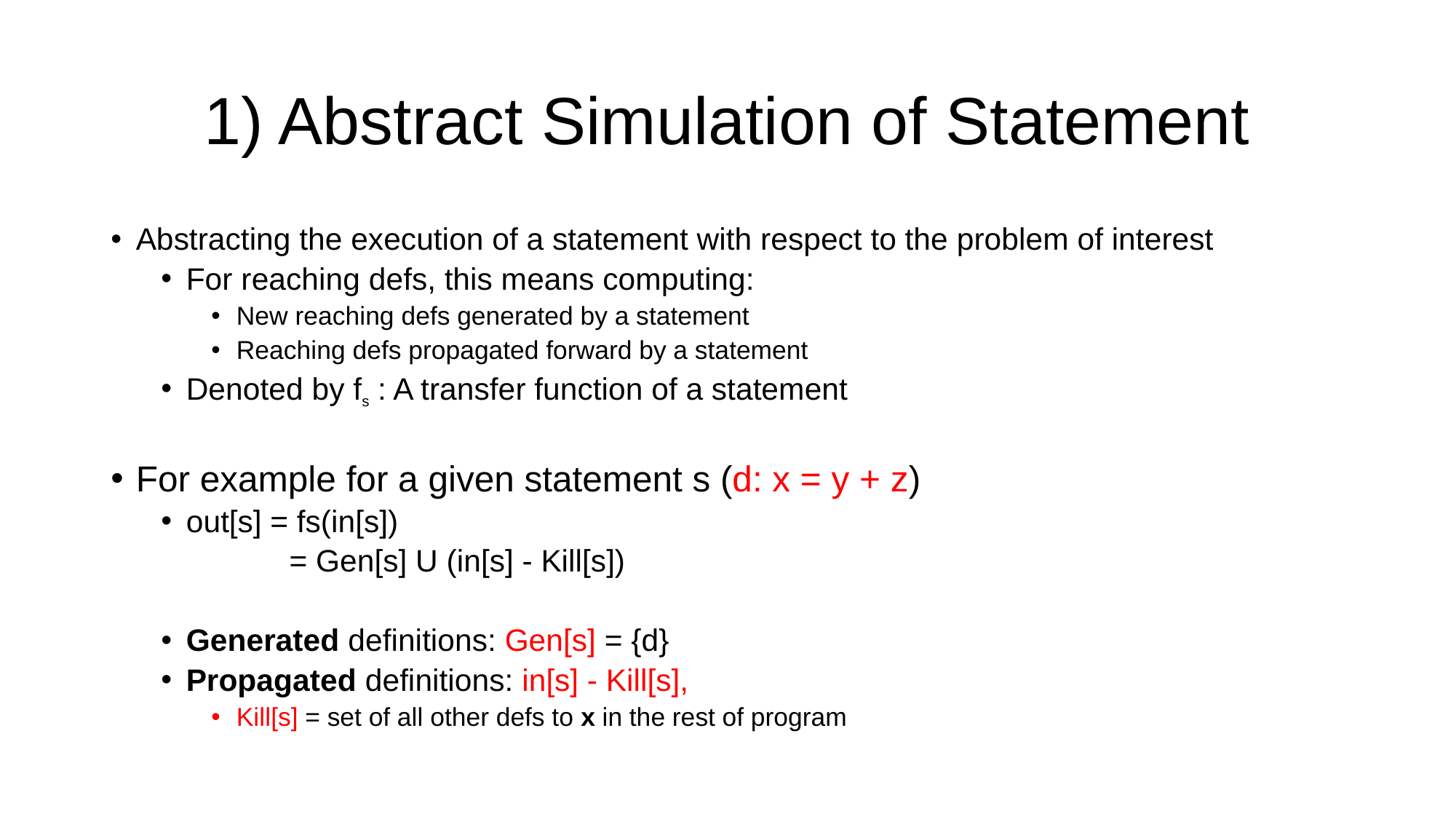

# 1) Abstract Simulation of Statement
Abstracting the execution of a statement with respect to the problem of interest
For reaching defs, this means computing:
New reaching defs generated by a statement
Reaching defs propagated forward by a statement
Denoted by fs : A transfer function of a statement

For example for a given statement s (d: x = y + z)
out[s] = fs(in[s])
               = Gen[s] U (in[s] - Kill[s])

Generated definitions: Gen[s] = {d}
Propagated definitions: in[s] - Kill[s],
Kill[s] = set of all other defs to x in the rest of program